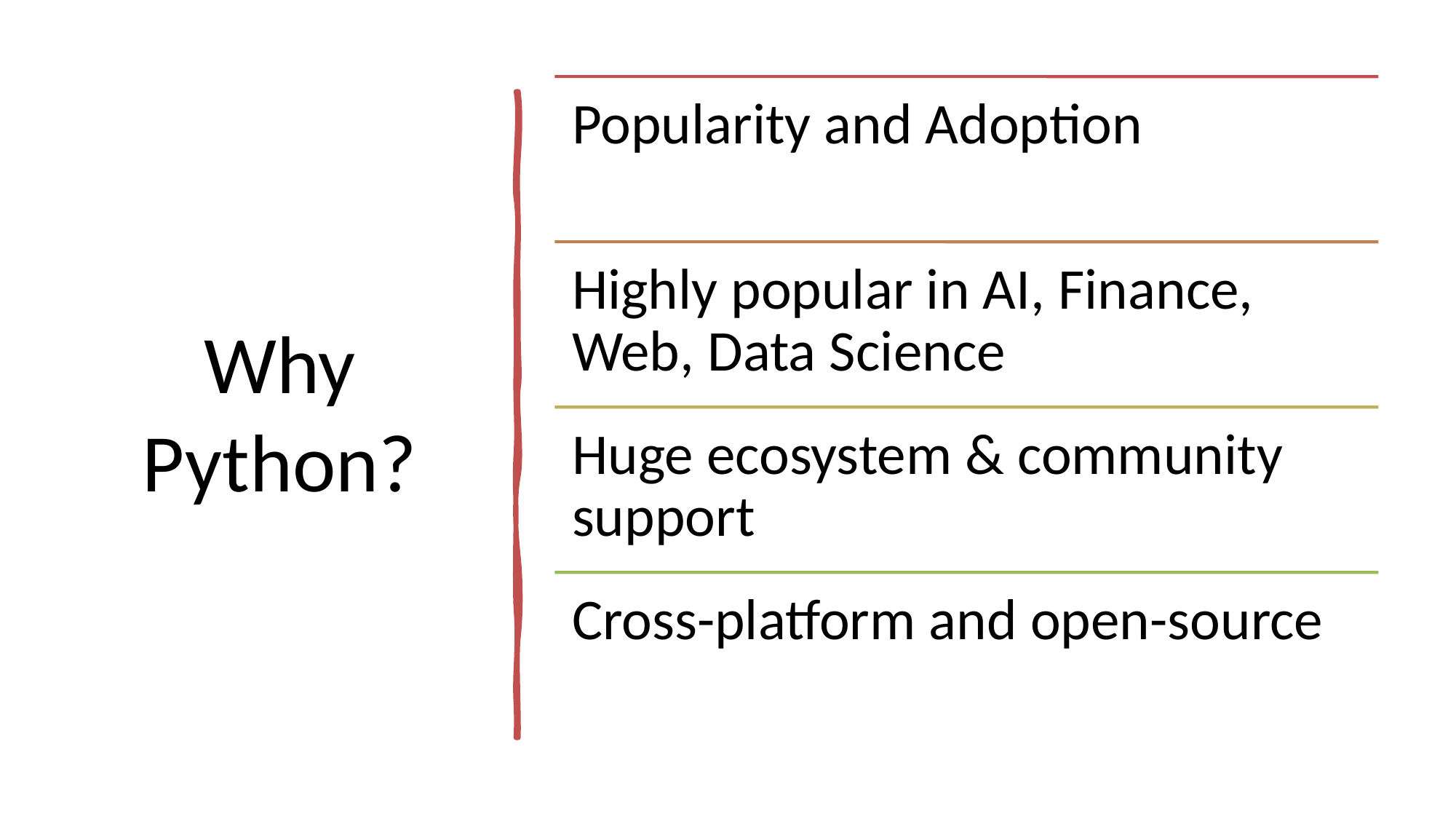

Popularity and Adoption
Highly popular in AI, Finance, Web, Data Science
Huge ecosystem & community support
Cross-platform and open-source
# Why Python?